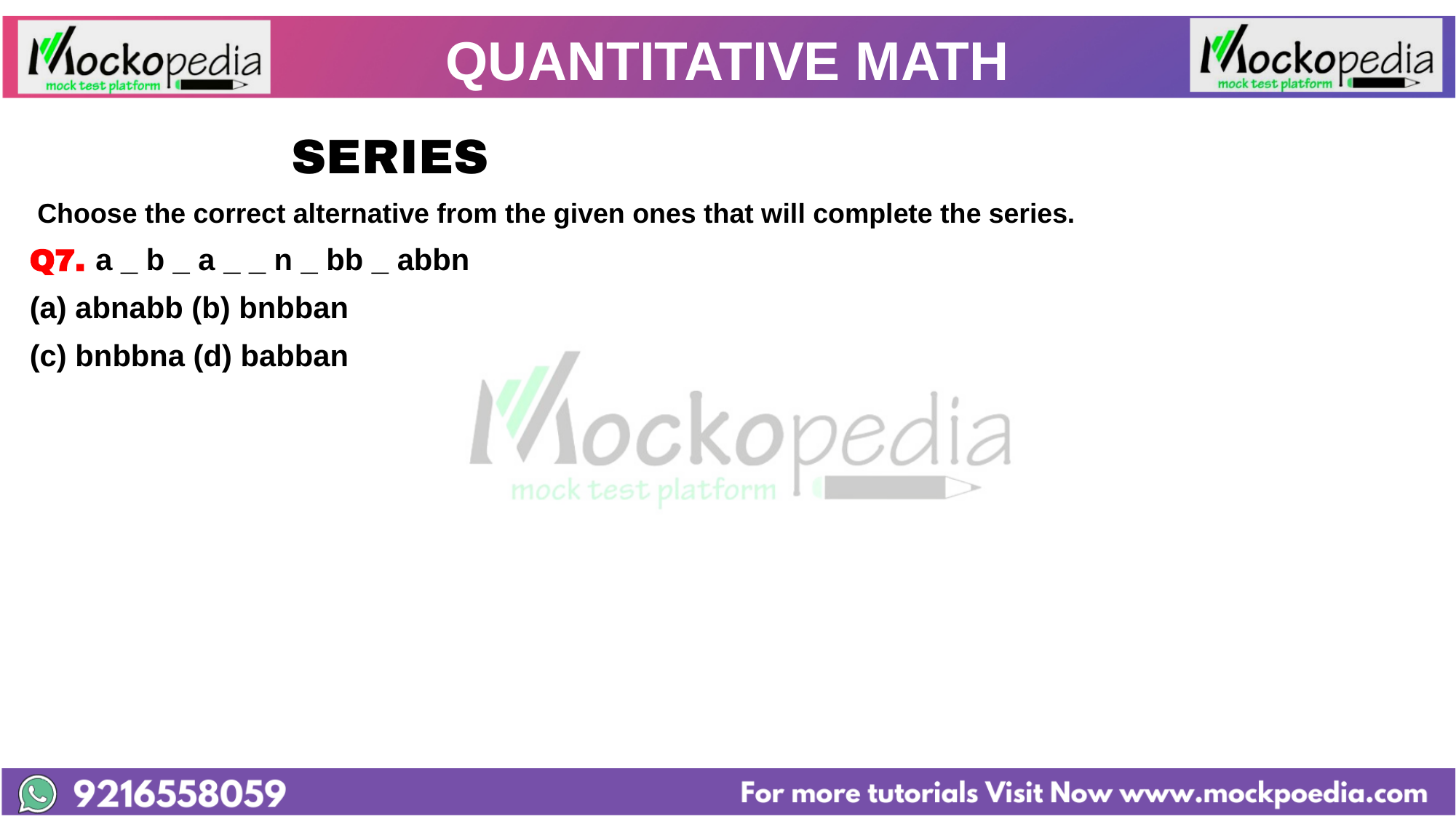

# QUANTITATIVE MATH
			 SERIES
 Choose the correct alternative from the given ones that will complete the series.
Q7. a _ b _ a _ _ n _ bb _ abbn
(a) abnabb (b) bnbban
(c) bnbbna (d) babban